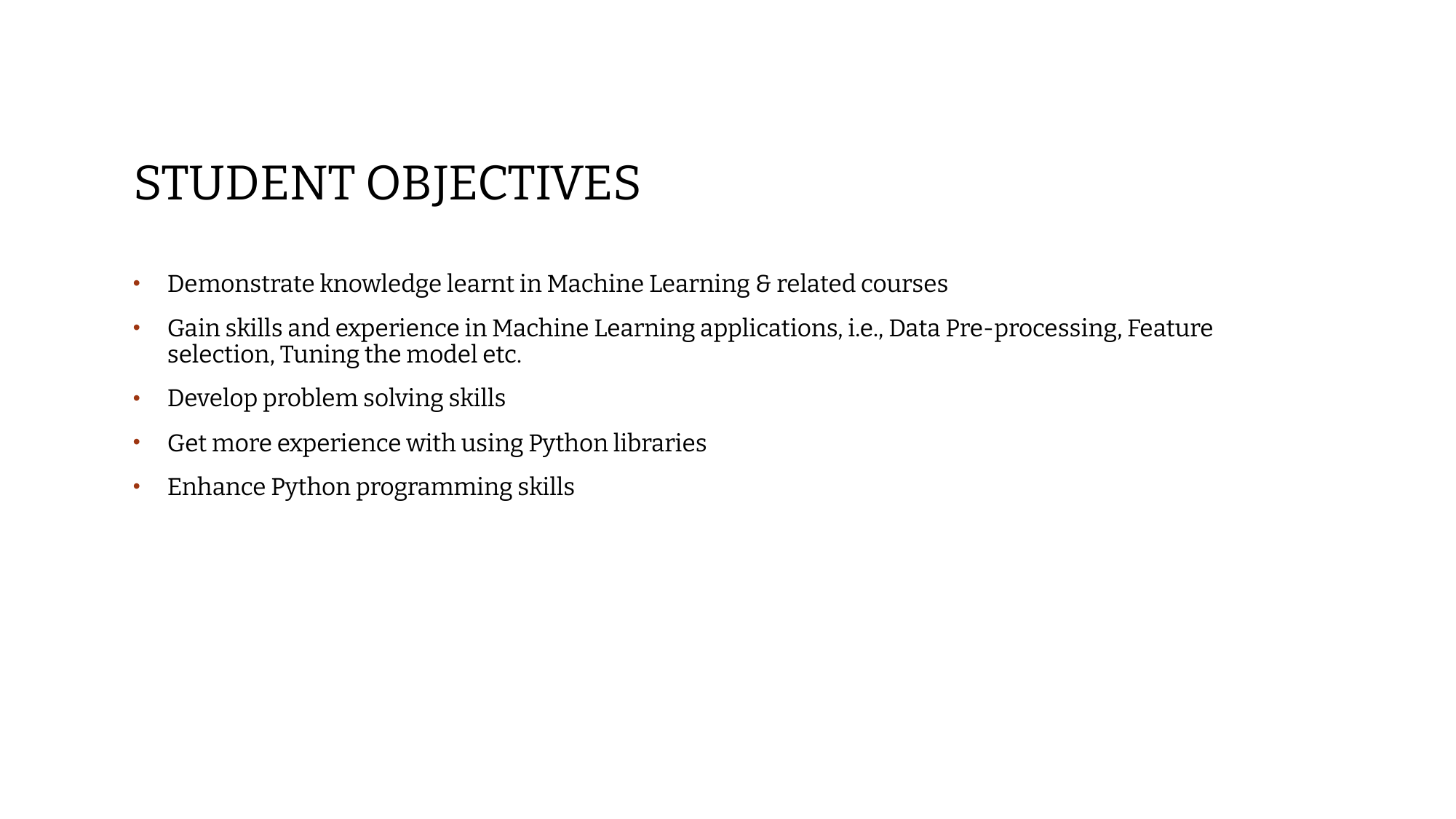

# Student Objectives
Demonstrate knowledge learnt in Machine Learning & related courses
Gain skills and experience in Machine Learning applications, i.e., Data Pre-processing, Feature selection, Tuning the model etc.
Develop problem solving skills
Get more experience with using Python libraries
Enhance Python programming skills